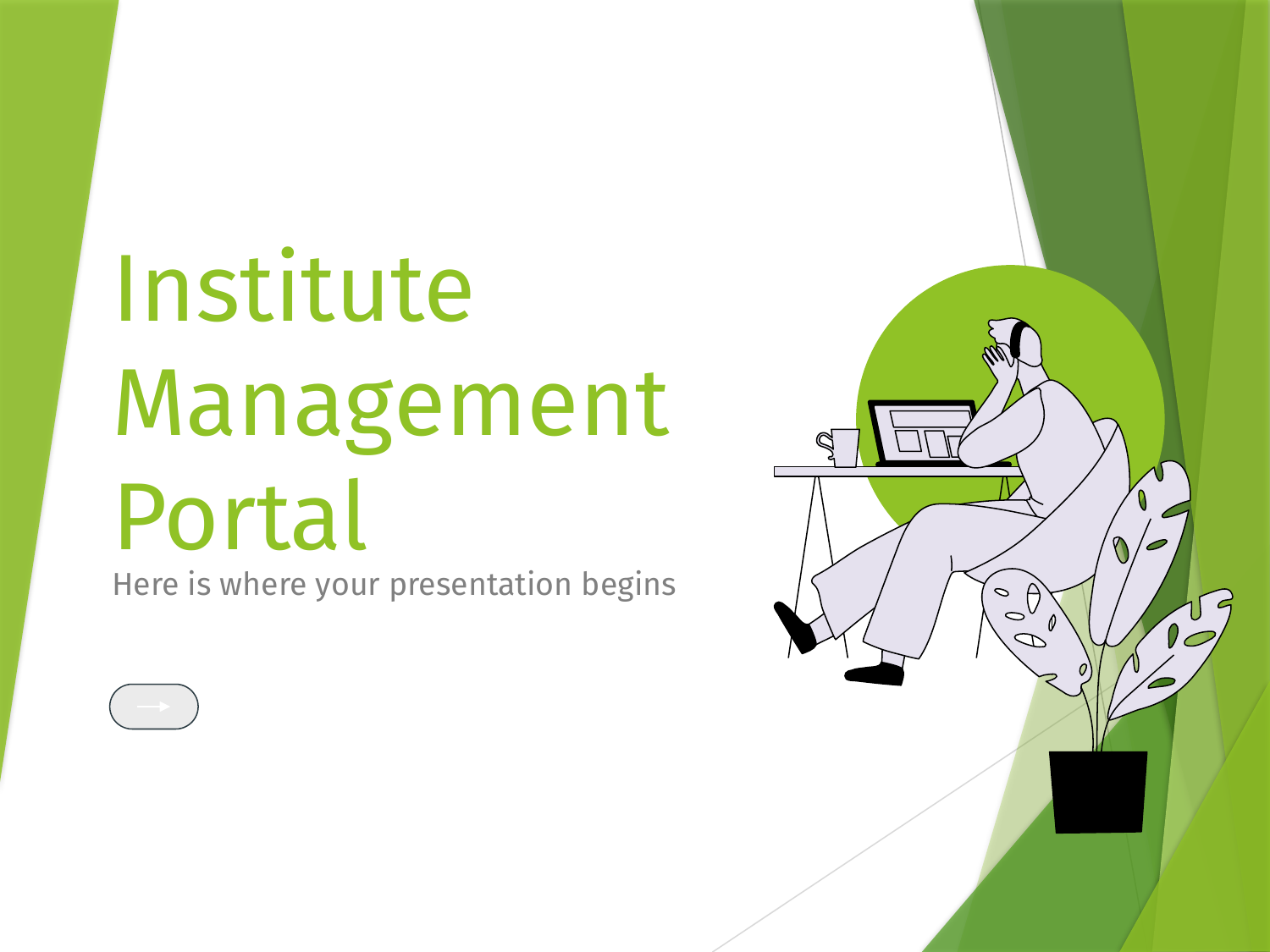

# Institute Management Portal

Here is where your presentation begins